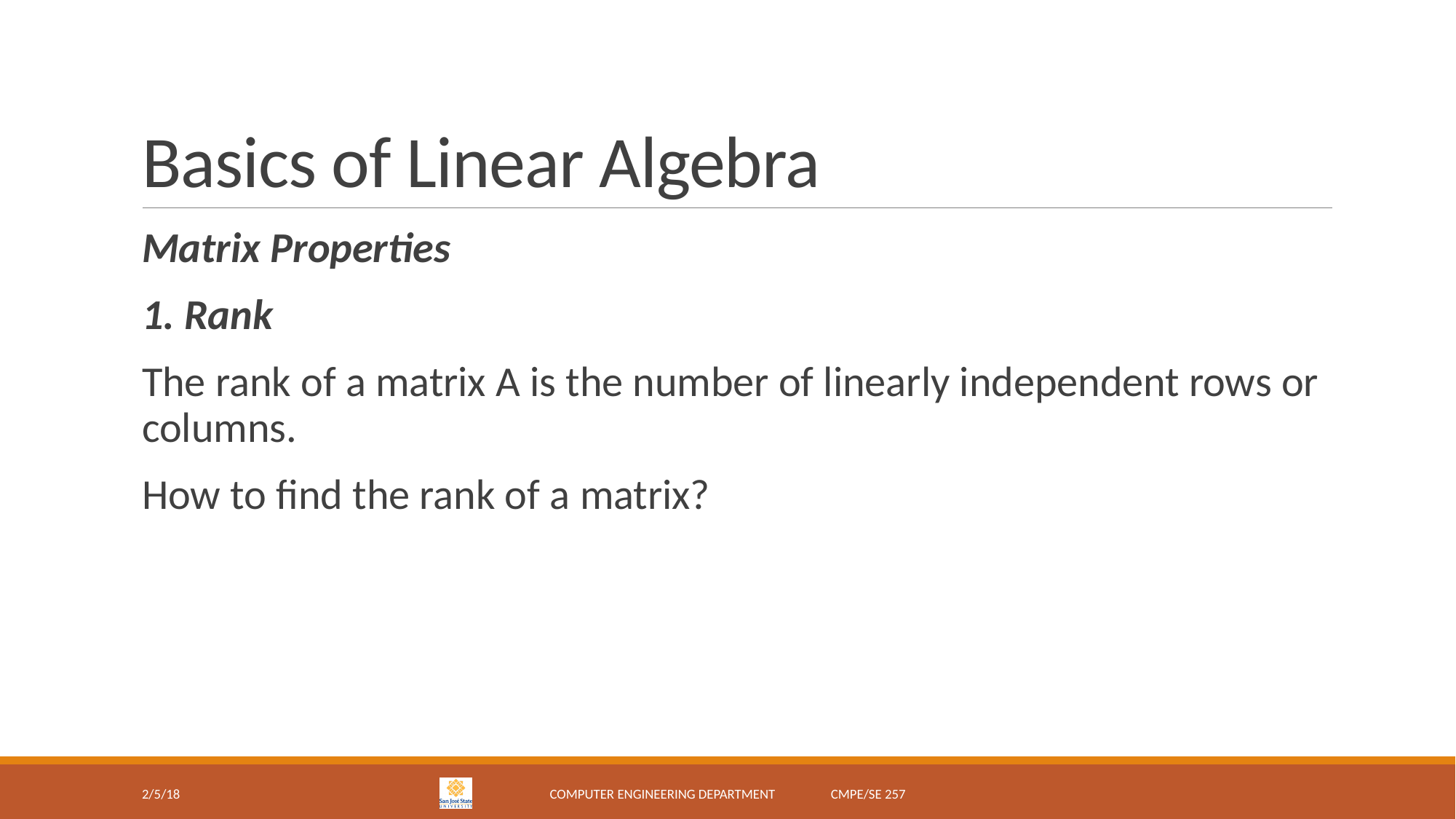

# Basics of Linear Algebra
Matrix Properties
1. Rank
The rank of a matrix A is the number of linearly independent rows or columns.
How to find the rank of a matrix?

2/5/18
Computer Engineering Department                  CMPE/SE 257